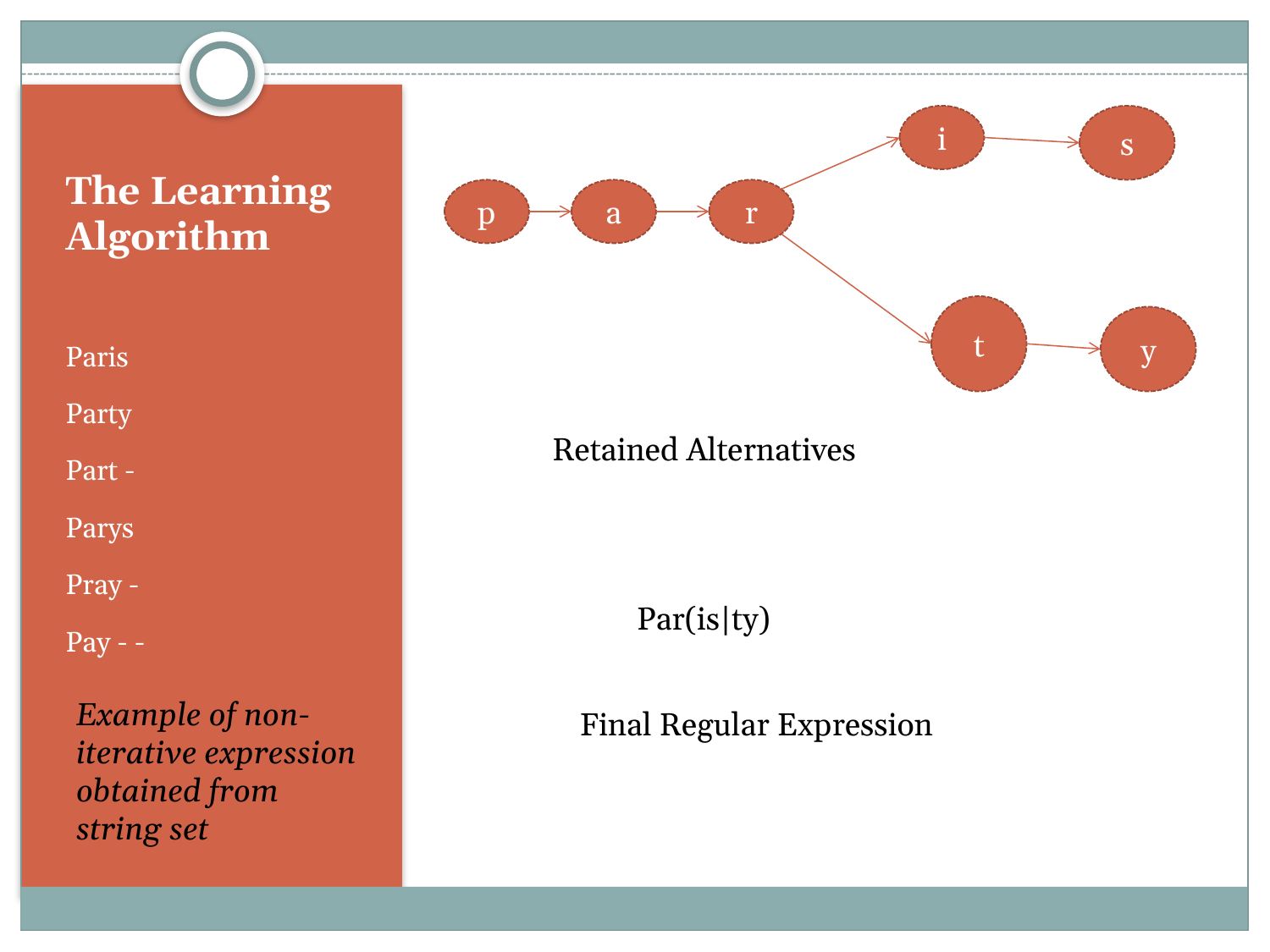

i
s
# The Learning Algorithm
p
a
r

Paris
Party
Part -
Parys
Pray -
Pay - -
t
y
Retained Alternatives
Par(is|ty)
Example of non-iterative expression obtained from string set
Final Regular Expression